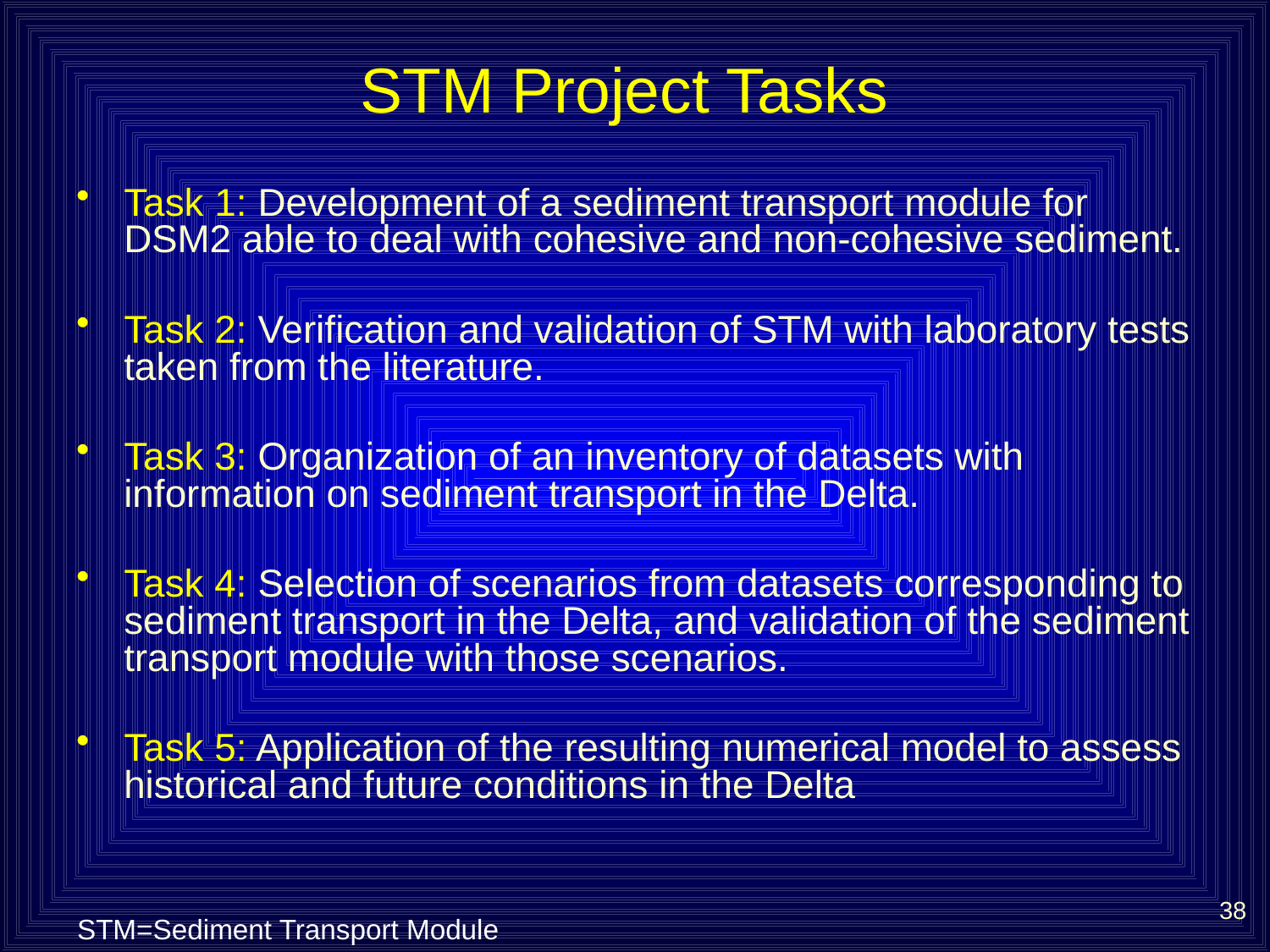

# STM Project Tasks
Task 1: Development of a sediment transport module for DSM2 able to deal with cohesive and non-cohesive sediment.

Task 2: Verification and validation of STM with laboratory tests taken from the literature.

Task 3: Organization of an inventory of datasets with information on sediment transport in the Delta.

Task 4: Selection of scenarios from datasets corresponding to sediment transport in the Delta, and validation of the sediment transport module with those scenarios.

Task 5: Application of the resulting numerical model to assess historical and future conditions in the Delta
38
STM=Sediment Transport Module